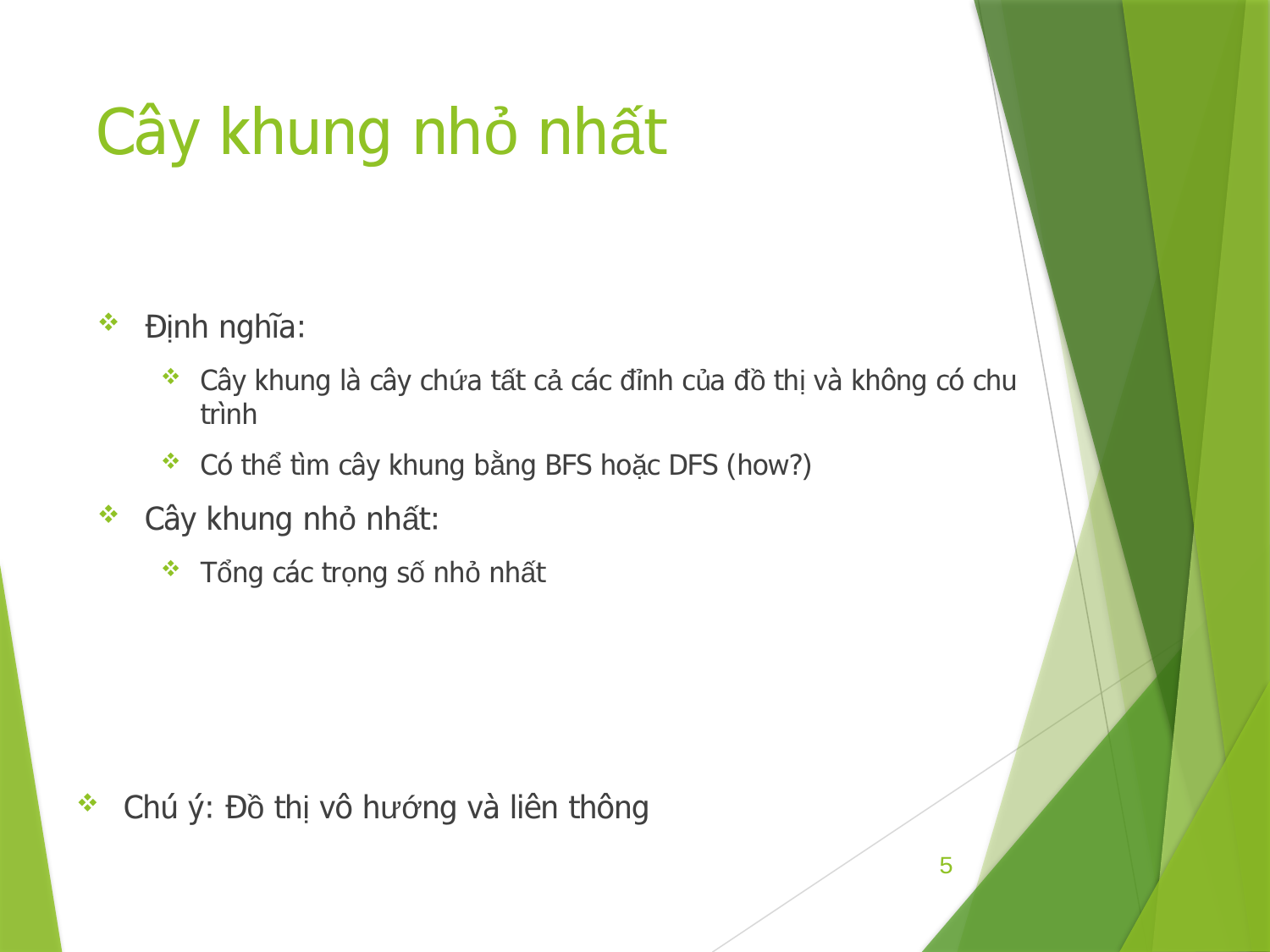

# Cây khung nhỏ nhất
Định nghĩa:
Cây khung là cây chứa tất cả các đỉnh của đồ thị và không có chu trình
Có thể tìm cây khung bằng BFS hoặc DFS (how?)
Cây khung nhỏ nhất:
Tổng các trọng số nhỏ nhất
Chú ý: Đồ thị vô hướng và liên thông
5